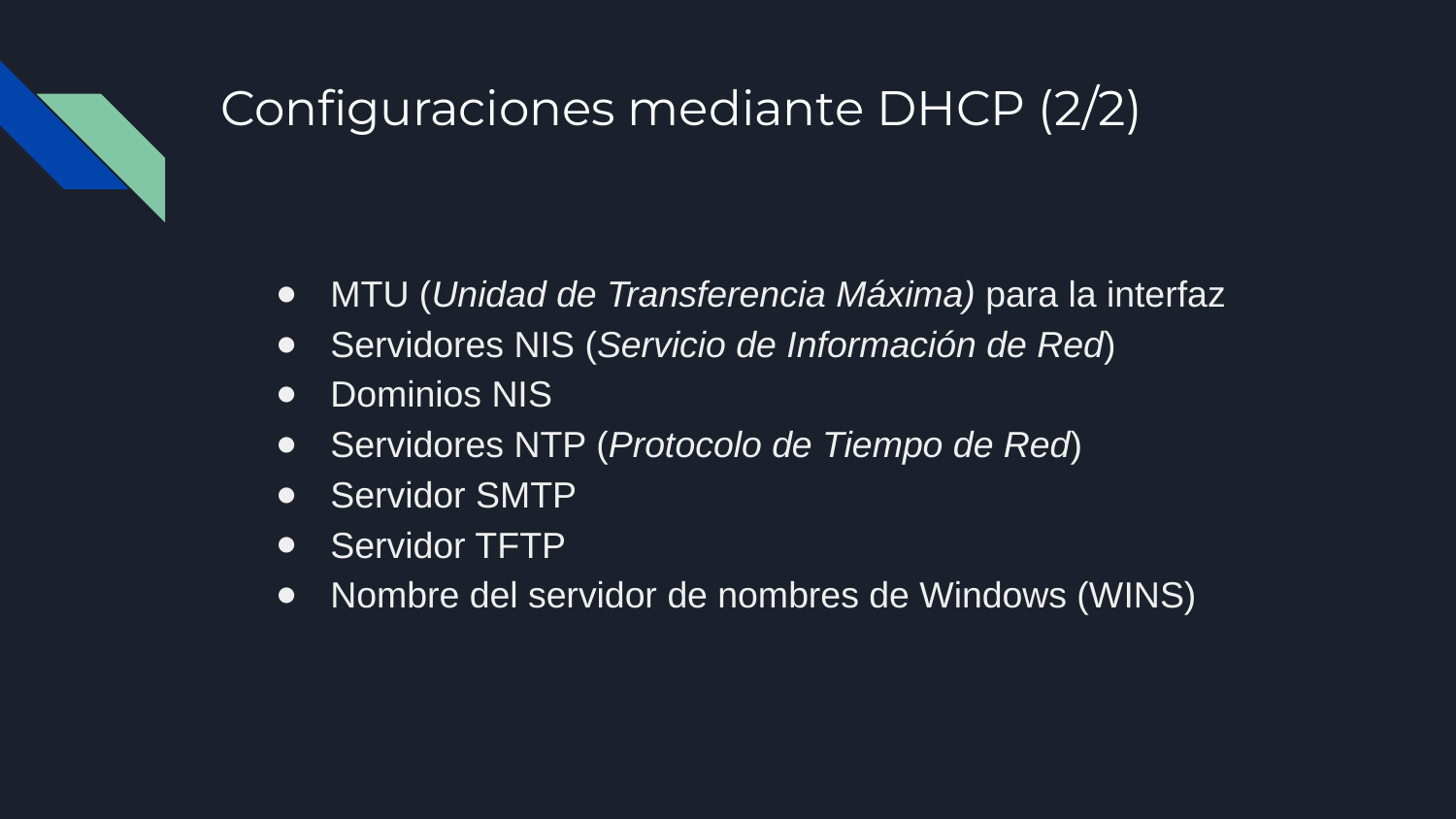

# Configuraciones mediante DHCP (2/2)
MTU (Unidad de Transferencia Máxima) para la interfaz
Servidores NIS (Servicio de Información de Red)
Dominios NIS
Servidores NTP (Protocolo de Tiempo de Red)
Servidor SMTP
Servidor TFTP
Nombre del servidor de nombres de Windows (WINS)